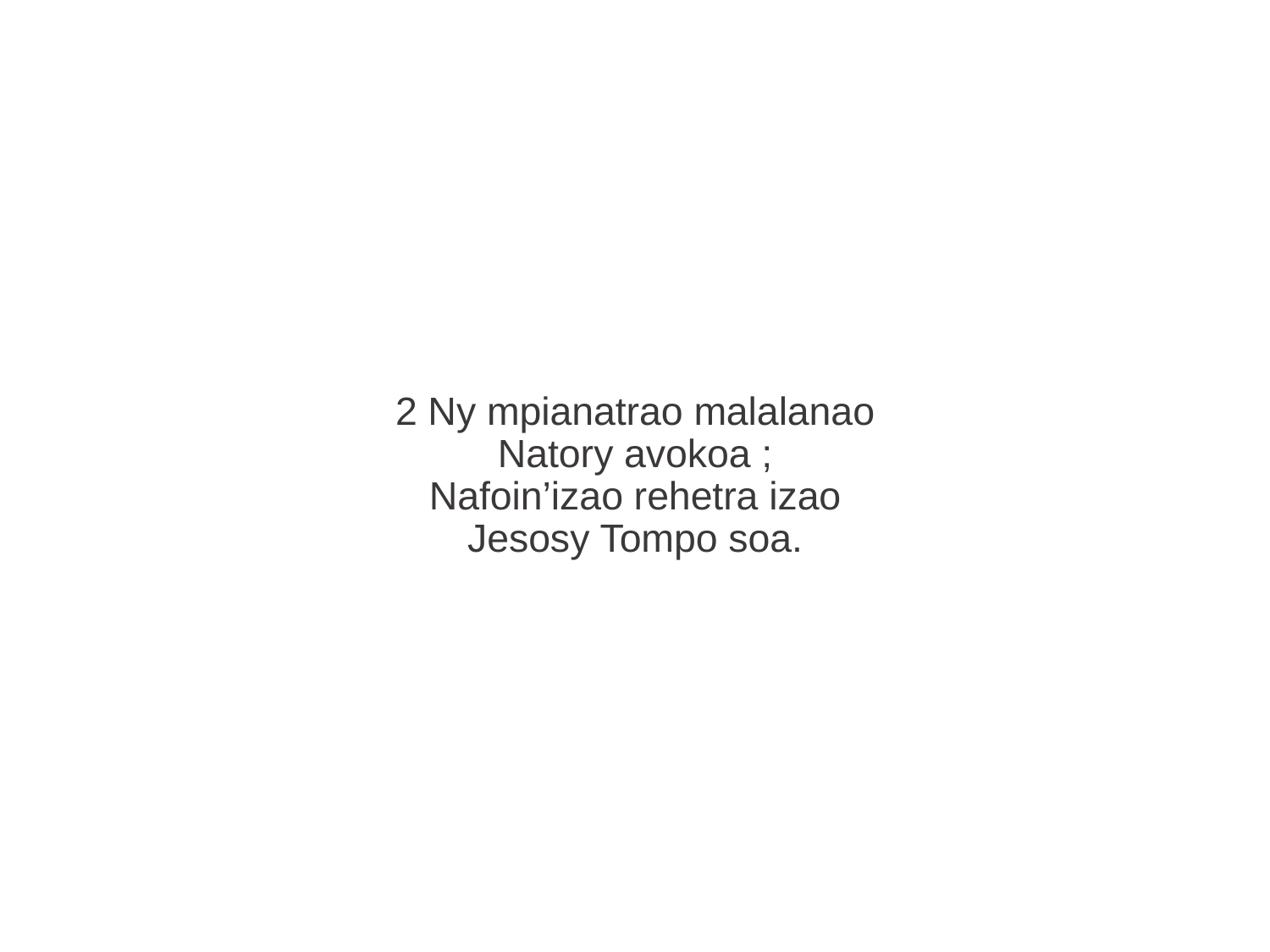

2 Ny mpianatrao malalanao
Natory avokoa ;
Nafoin’izao rehetra izao
Jesosy Tompo soa.